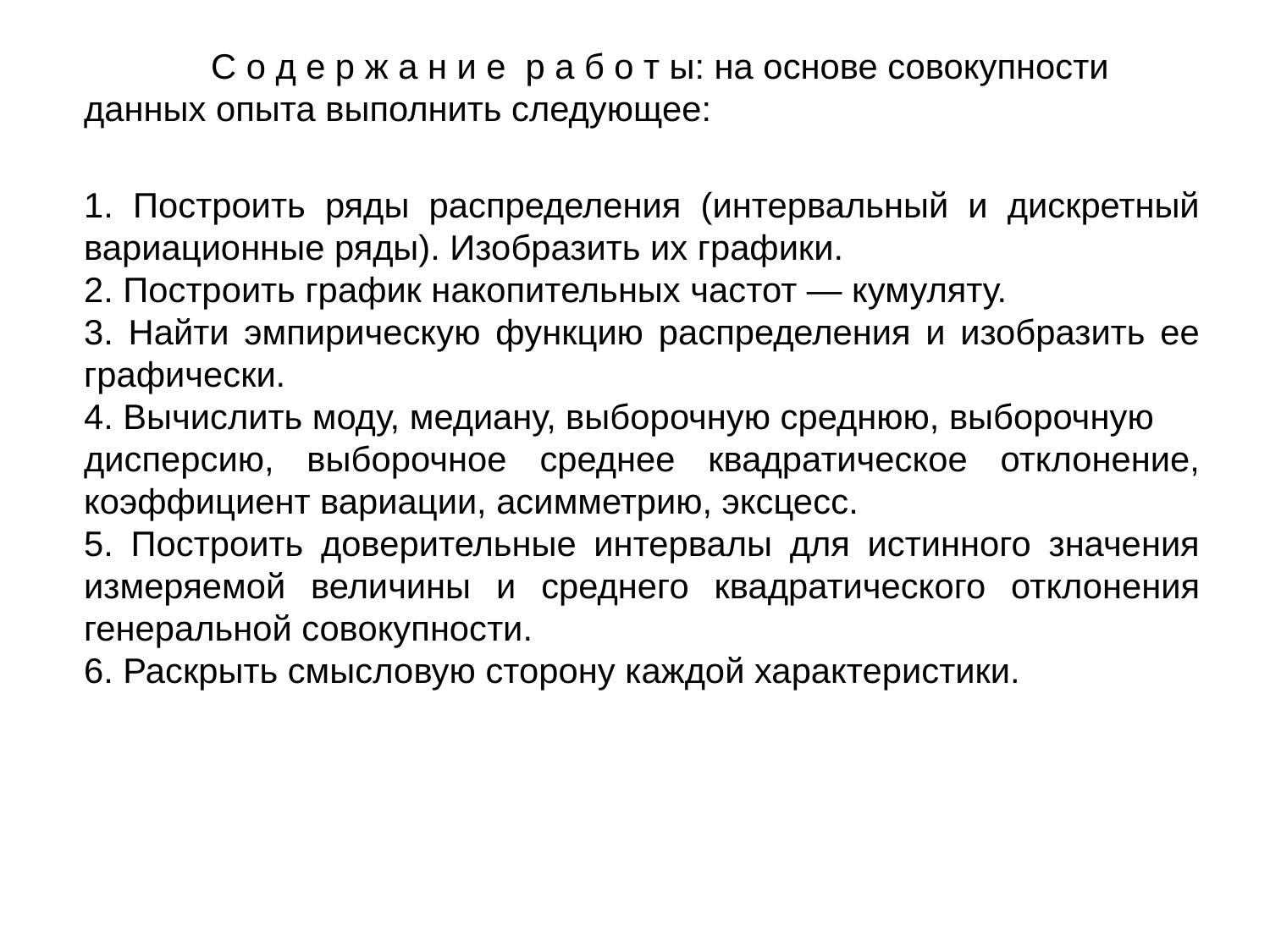

С о д е р ж а н и е  р а б о т ы: на основе совокупности данных опыта выполнить следующее:
1. Построить ряды распределения (интервальный и дискретный вариационные ряды). Изобразить их графики.
2. Построить график накопительных частот — кумуляту.
3. Найти эмпирическую функцию распределения и изобразить ее графически.
4. Вычислить моду, медиану, выборочную среднюю, выборочную
дисперсию, выборочное среднее квадратическое отклонение, коэффициент вариации, асимметрию, эксцесс.
5. Построить доверительные интервалы для истинного значения измеряемой величины и среднего квадратического отклонения генеральной совокупности.
6. Раскрыть смысловую сторону каждой характеристики.